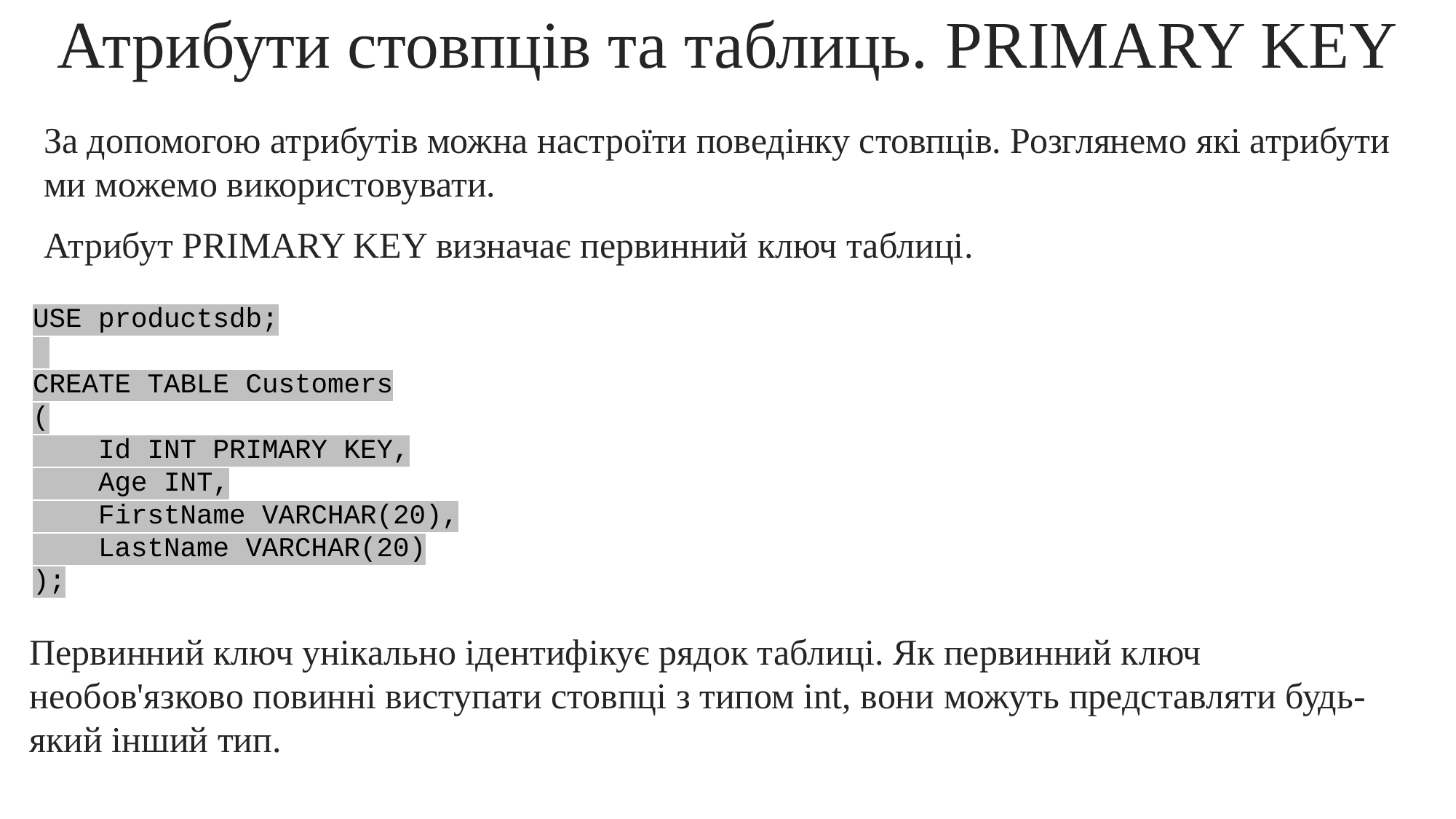

# Атрибути стовпців та таблиць. PRIMARY KEY
За допомогою атрибутів можна настроїти поведінку стовпців. Розглянемо які атрибути ми можемо використовувати.
Атрибут PRIMARY KEY визначає первинний ключ таблиці.
USE productsdb;

CREATE TABLE Customers
(
    Id INT PRIMARY KEY,
    Age INT,
    FirstName VARCHAR(20),
    LastName VARCHAR(20)
);
Первинний ключ унікально ідентифікує рядок таблиці. Як первинний ключ необов'язково повинні виступати стовпці з типом int, вони можуть представляти будь-який інший тип.